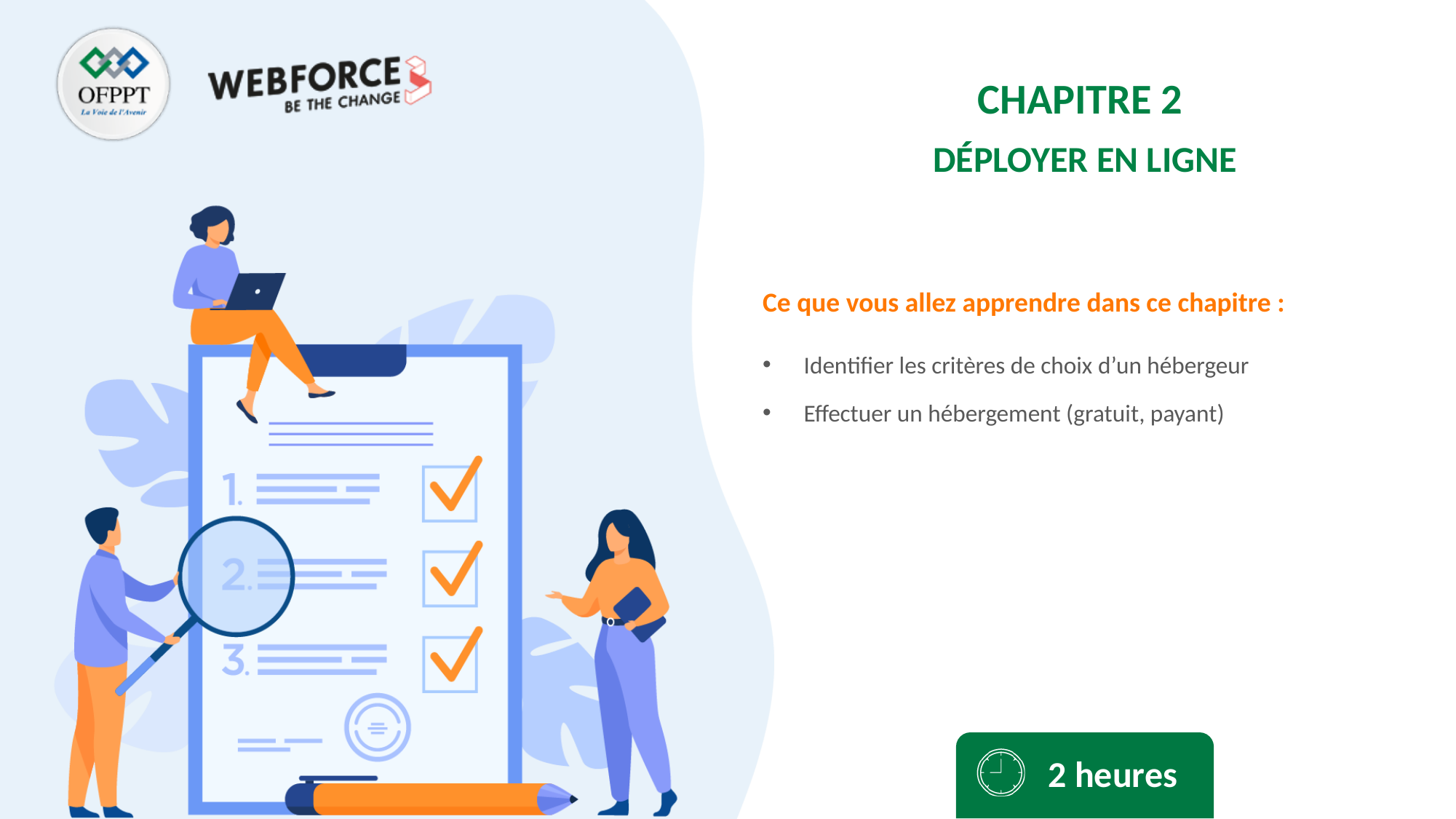

CHAPITRE 2
Déployer en ligne
Identifier les critères de choix d’un hébergeur
Effectuer un hébergement (gratuit, payant)
2 heures